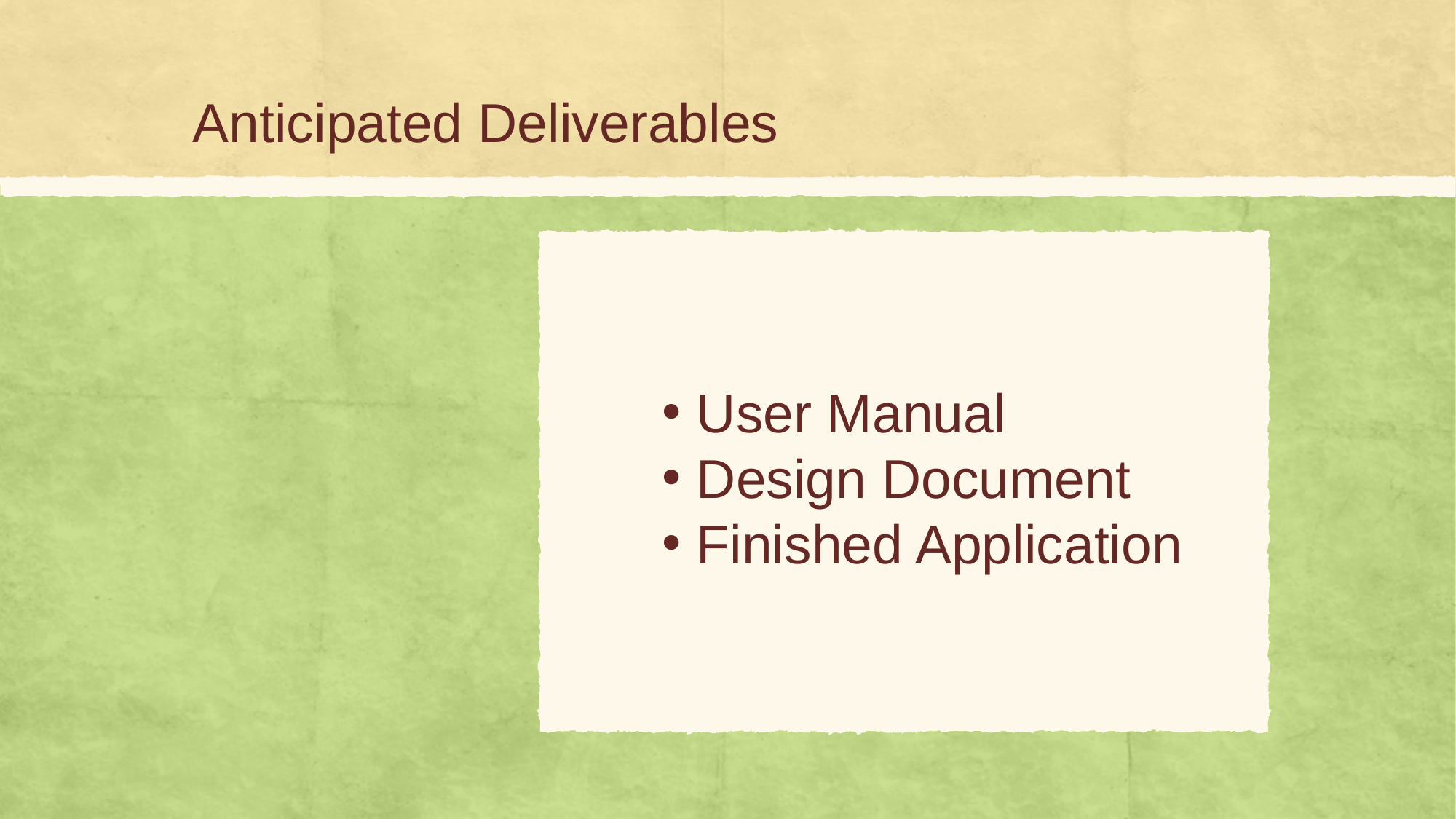

# Anticipated Deliverables
User Manual
Design Document
Finished Application